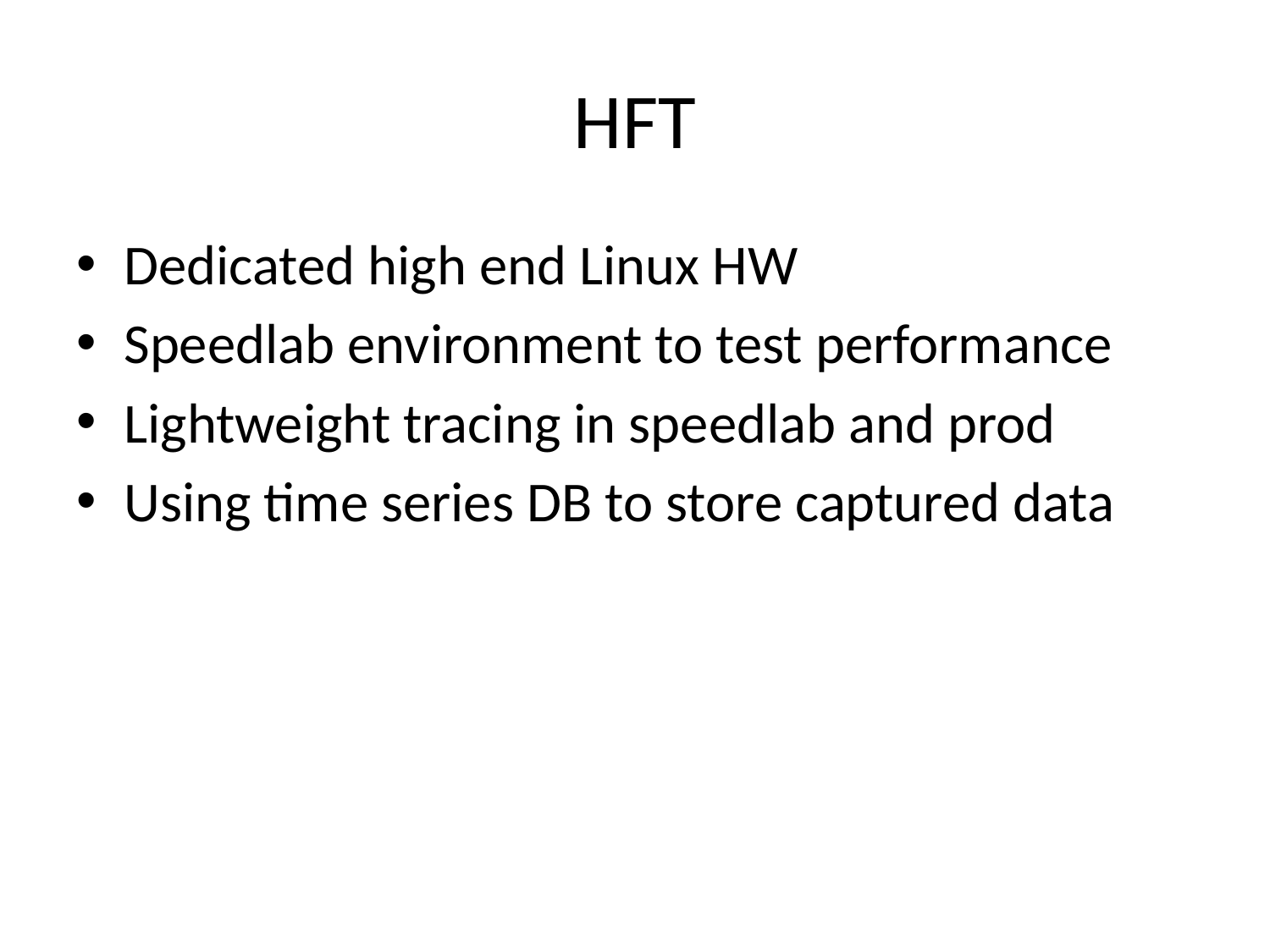

# HFT
Dedicated high end Linux HW
Speedlab environment to test performance
Lightweight tracing in speedlab and prod
Using time series DB to store captured data